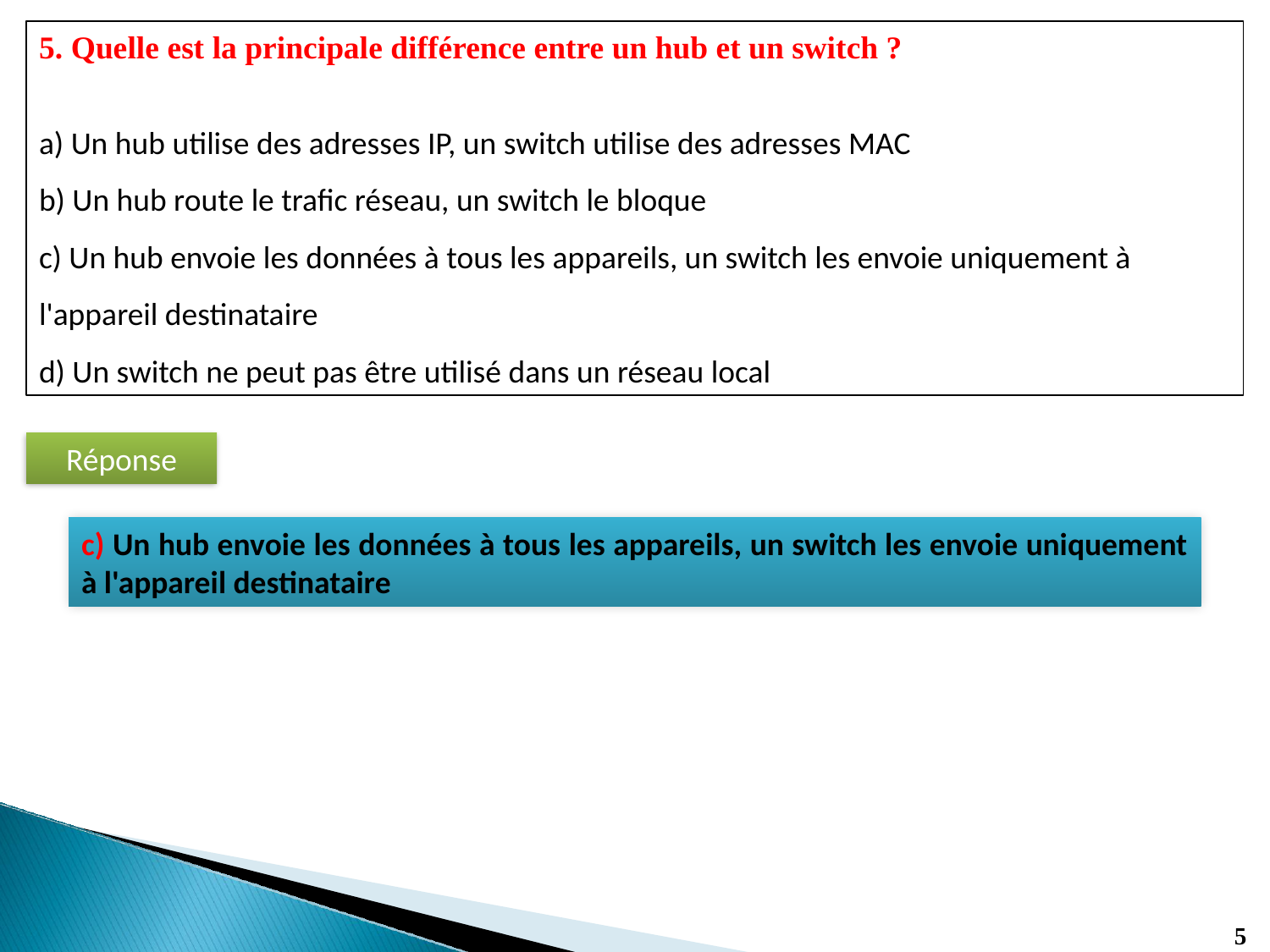

5. Quelle est la principale différence entre un hub et un switch ?

a) Un hub utilise des adresses IP, un switch utilise des adresses MAC
b) Un hub route le trafic réseau, un switch le bloque
c) Un hub envoie les données à tous les appareils, un switch les envoie uniquement à l'appareil destinataire
d) Un switch ne peut pas être utilisé dans un réseau local
Réponse
c) Un hub envoie les données à tous les appareils, un switch les envoie uniquement à l'appareil destinataire
5